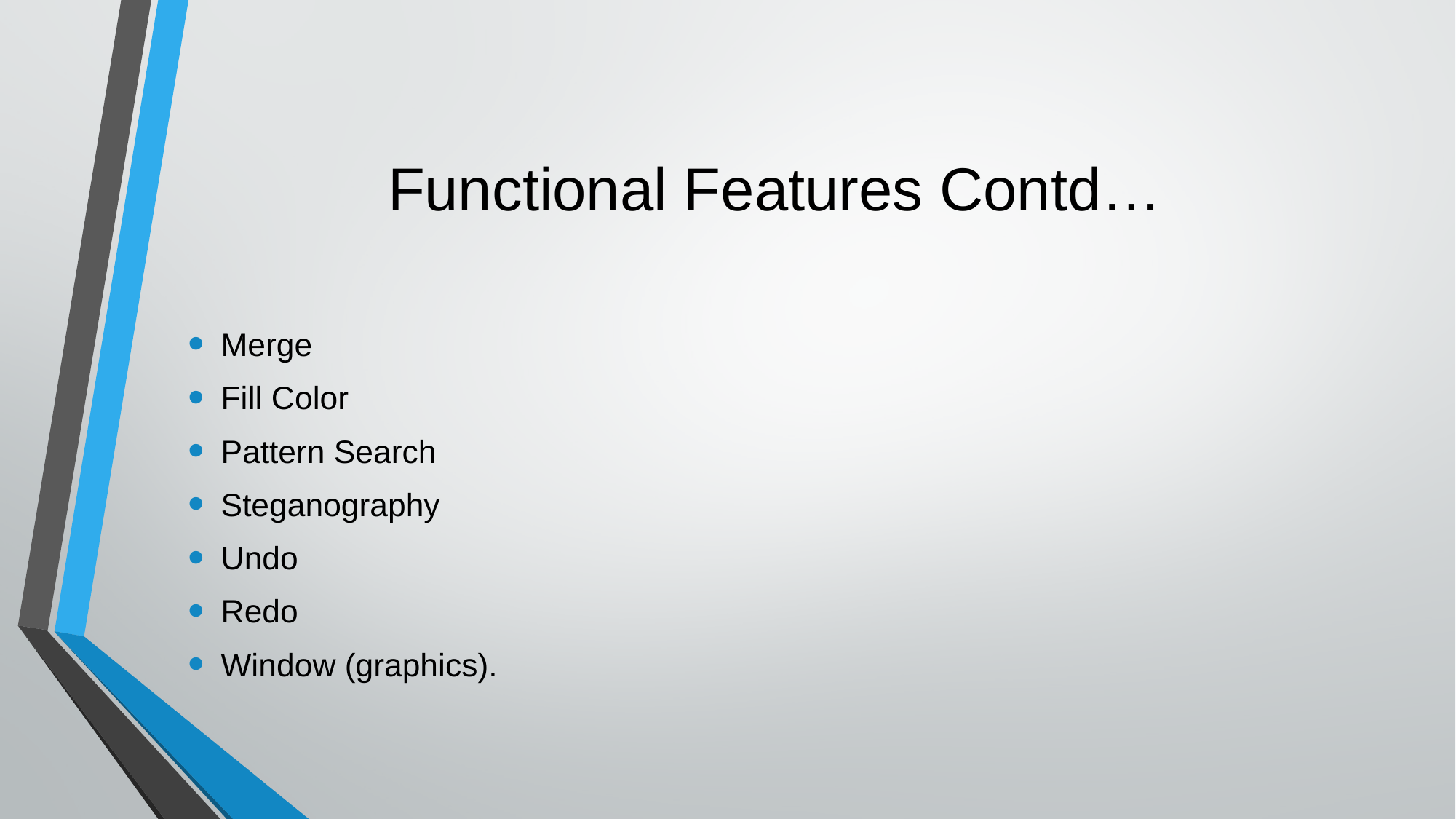

# Functional Features Contd…
Merge
Fill Color
Pattern Search
Steganography
Undo
Redo
Window (graphics).